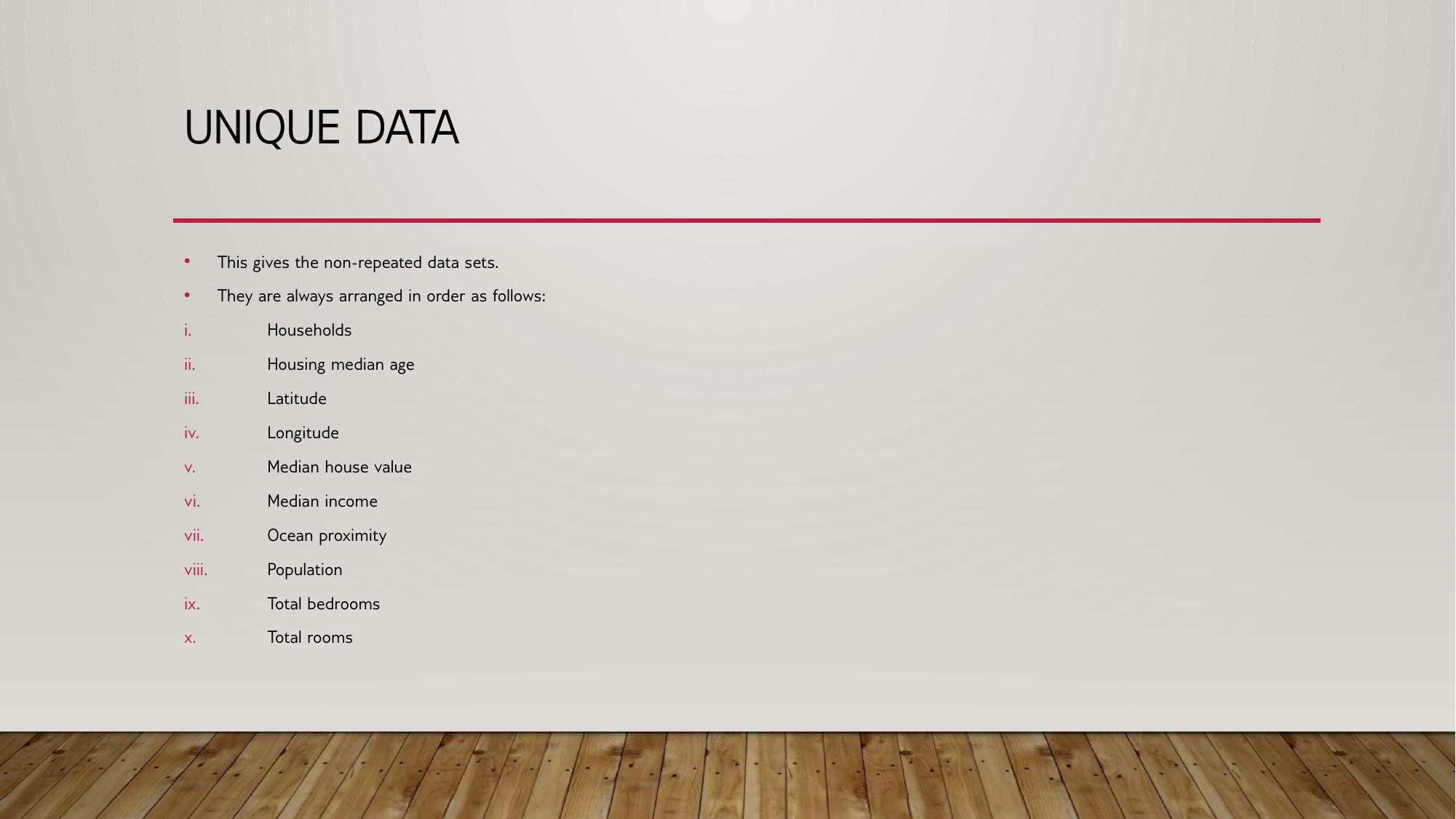

# Unique Data
This gives the non-repeated data sets.
They are always arranged in order as follows:
Households
Housing median age
Latitude
Longitude
Median house value
Median income
Ocean proximity
Population
Total bedrooms
Total rooms